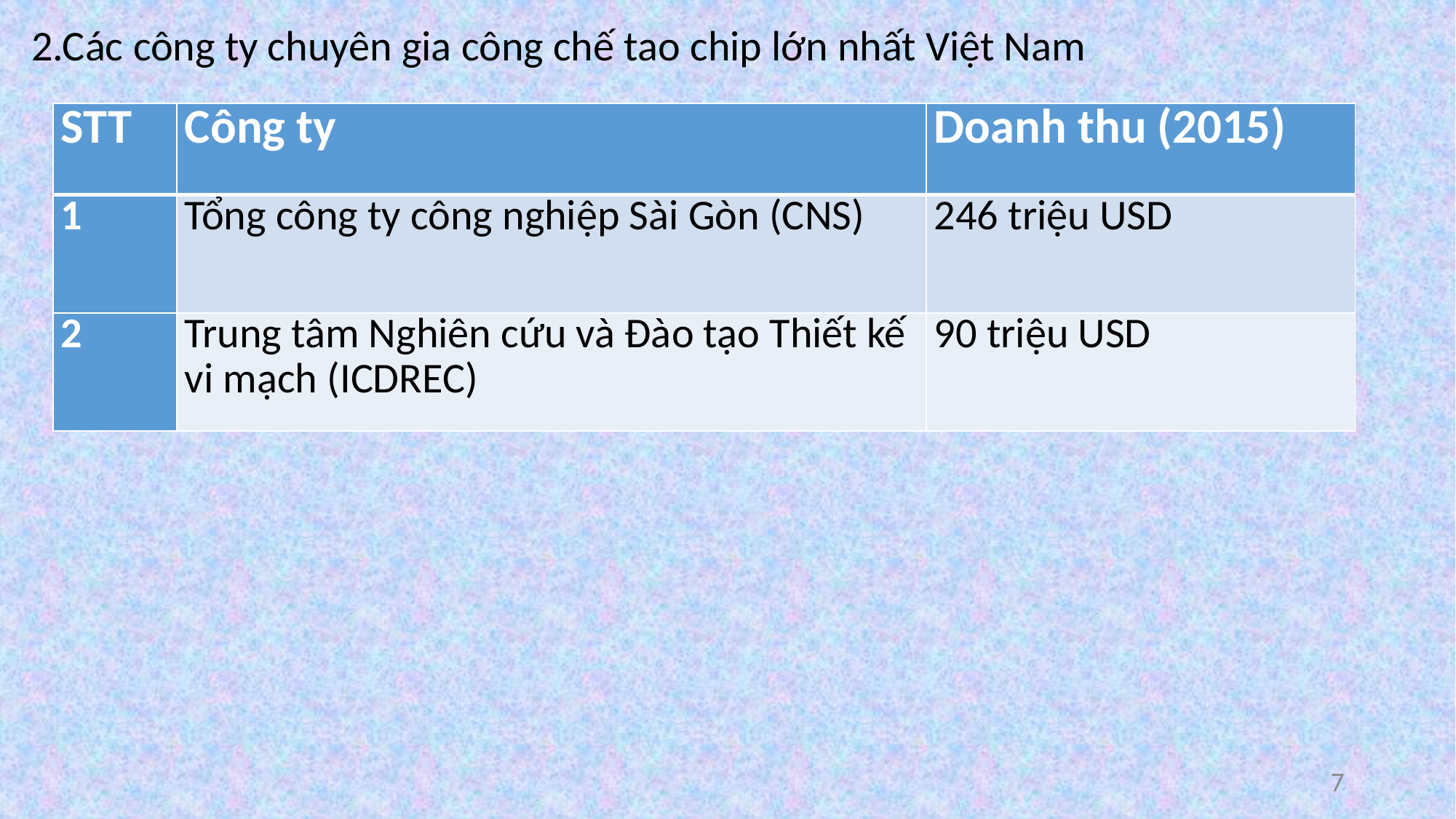

2.Các công ty chuyên gia công chế tao chip lớn nhất Việt Nam

| STT | Công ty | Doanh thu (2015) |
| --- | --- | --- |
| 1 | Tổng công ty công nghiệp Sài Gòn (CNS) | 246 triệu USD |
| 2 | Trung tâm Nghiên cứu và Đào tạo Thiết kế vi mạch (ICDREC) | 90 triệu USD |
7